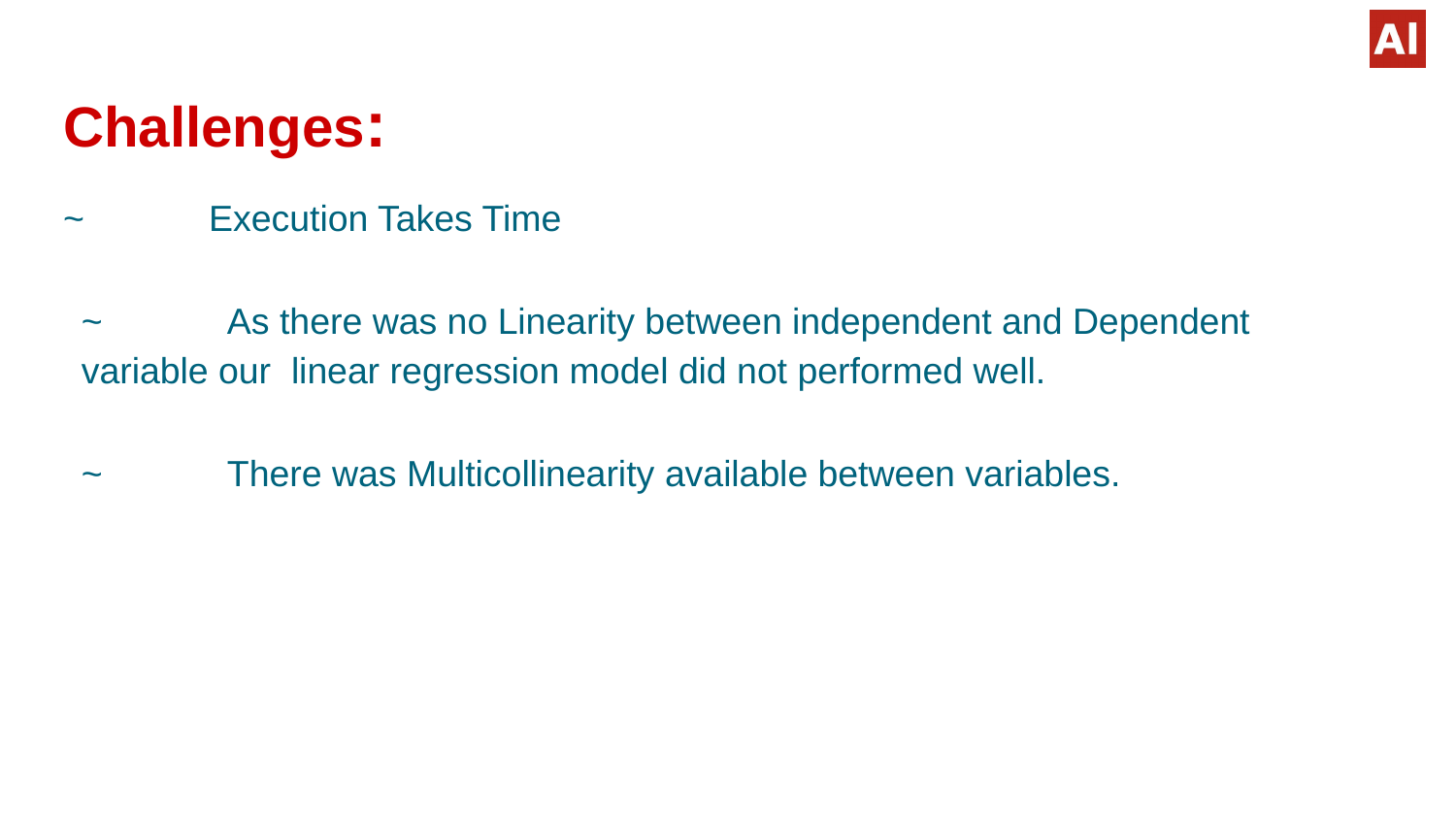

# Challenges:
~	Execution Takes Time

~	As there was no Linearity between independent and Dependent variable our  linear regression model did not performed well.

~	There was Multicollinearity available between variables.